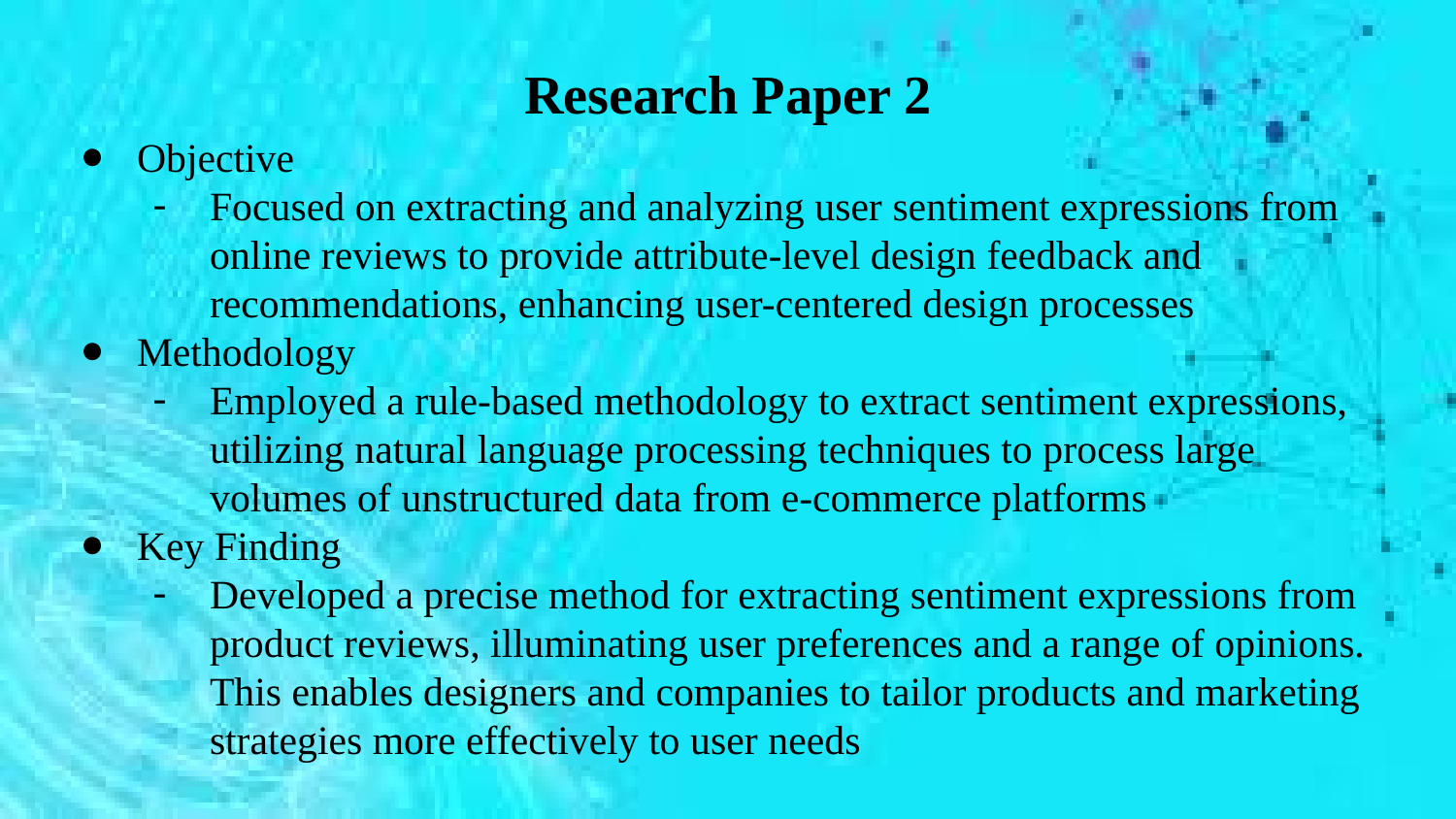

# Research Paper 2
Objective
Focused on extracting and analyzing user sentiment expressions from online reviews to provide attribute-level design feedback and recommendations, enhancing user-centered design processes
Methodology
Employed a rule-based methodology to extract sentiment expressions, utilizing natural language processing techniques to process large volumes of unstructured data from e-commerce platforms
Key Finding
Developed a precise method for extracting sentiment expressions from product reviews, illuminating user preferences and a range of opinions. This enables designers and companies to tailor products and marketing strategies more effectively to user needs